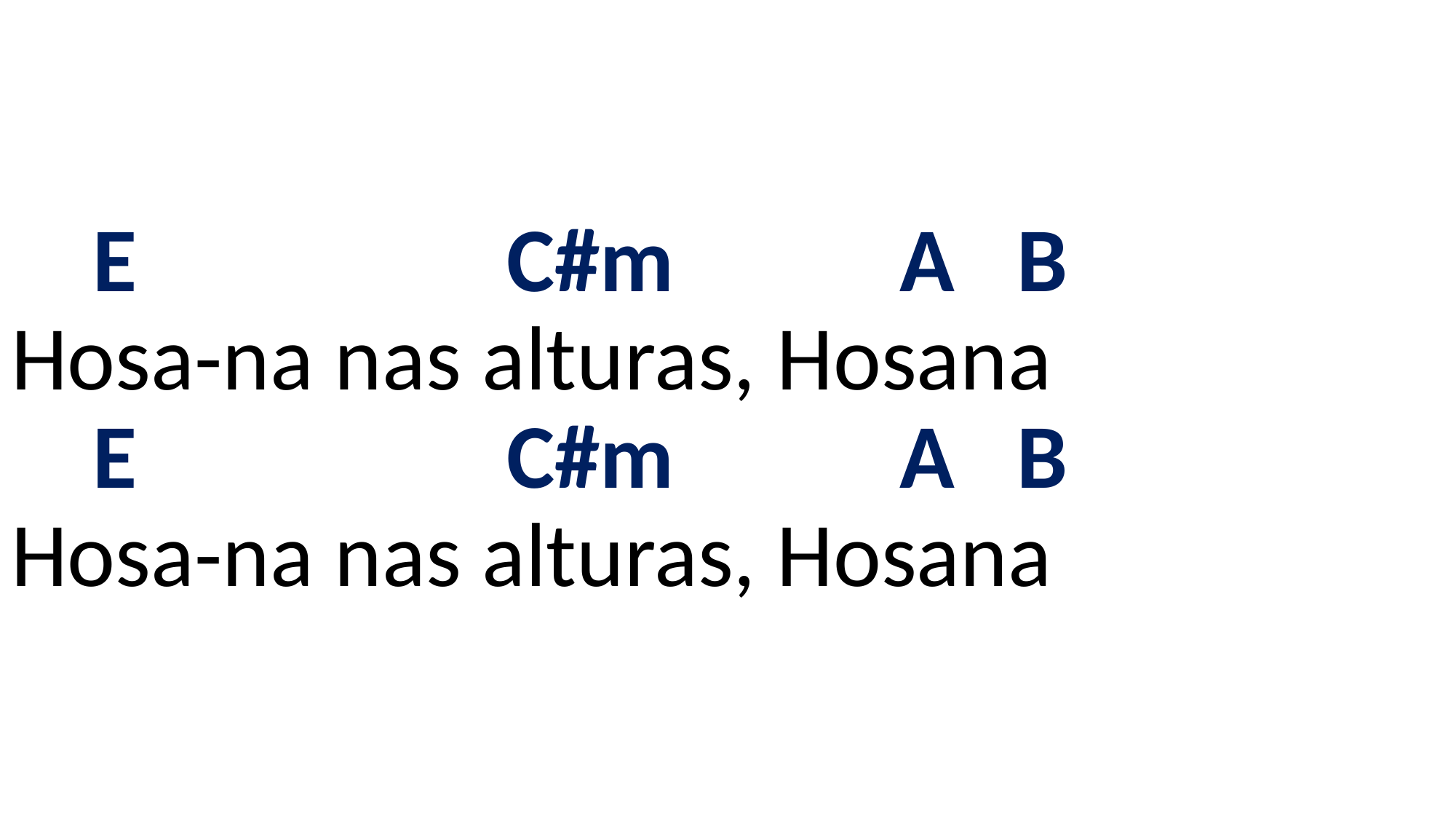

# E                  C#m           A   B Hosa-na nas alturas, Hosana E                  C#m           A   B Hosa-na nas alturas, Hosana